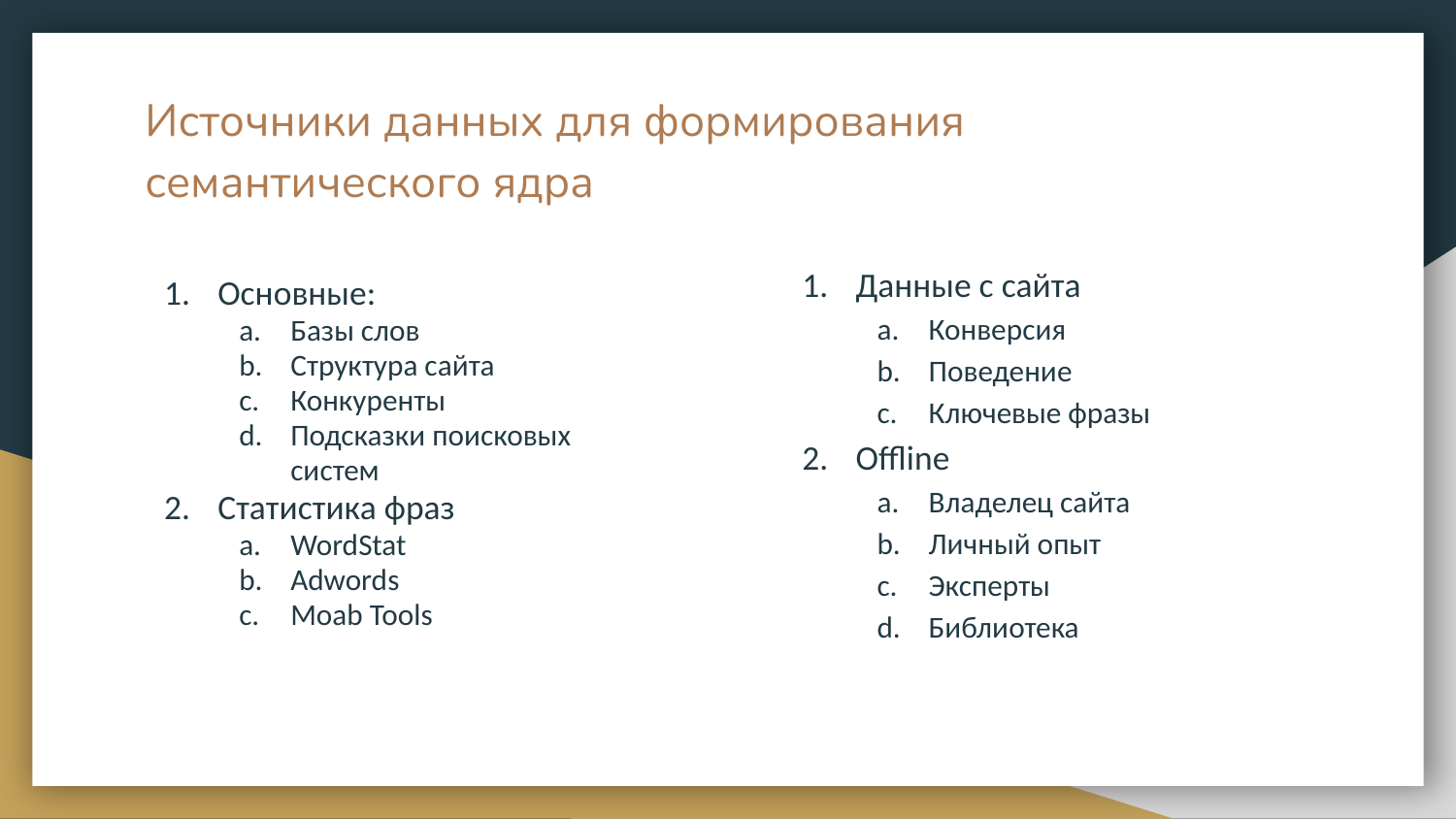

# Источники данных для формирования семантического ядра
Данные с сайта
Конверсия
Поведение
Ключевые фразы
Offline
Владелец сайта
Личный опыт
Эксперты
Библиотека
Основные:
Базы слов
Структура сайта
Конкуренты
Подсказки поисковых систем
Статистика фраз
WordStat
Adwords
Moab Tools